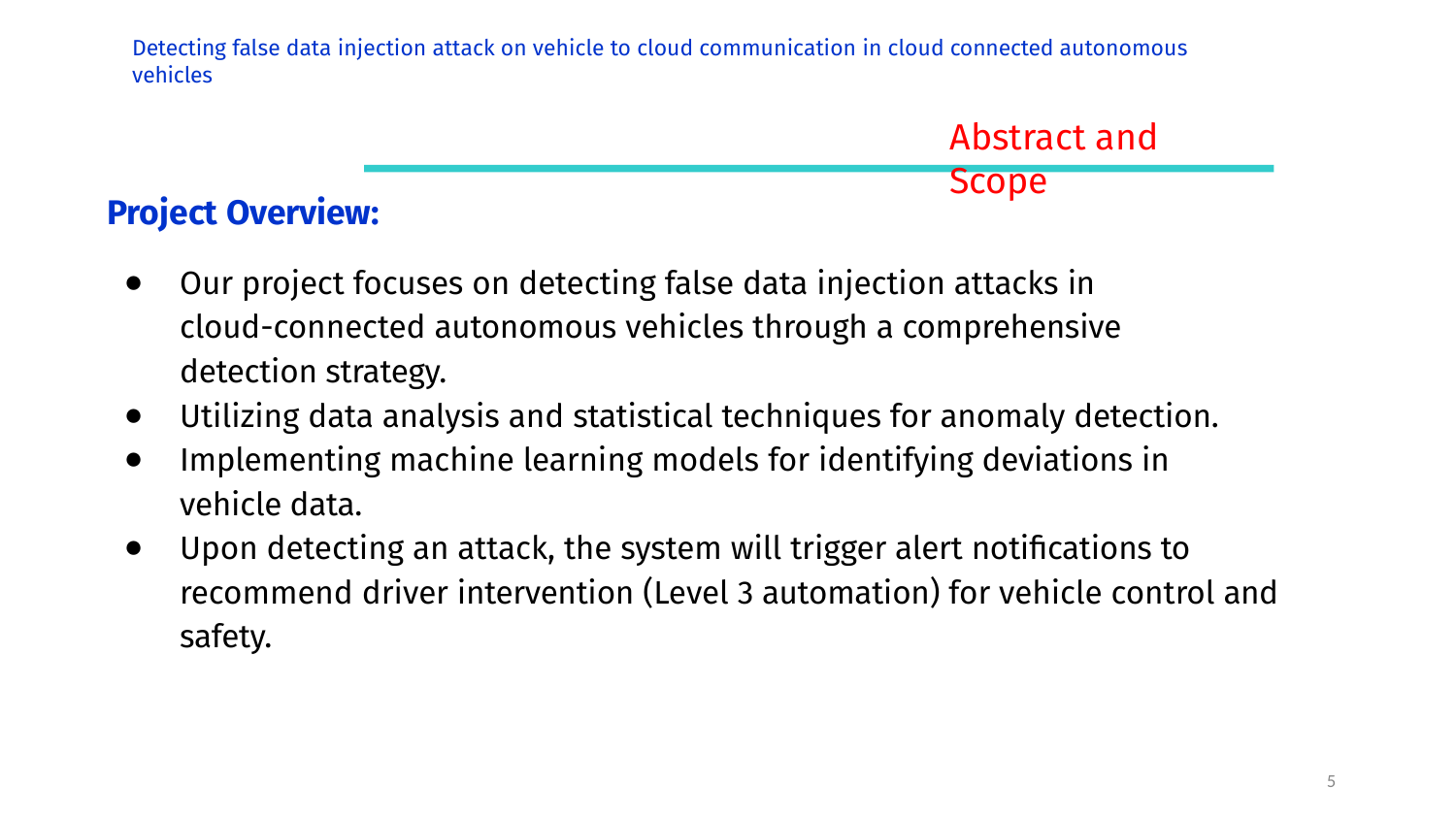

Detecting false data injection attack on vehicle to cloud communication in cloud connected autonomous vehicles
# Abstract and Scope

Project Overview:
Our project focuses on detecting false data injection attacks in
cloud-connected autonomous vehicles through a comprehensive detection strategy.
Utilizing data analysis and statistical techniques for anomaly detection.
Implementing machine learning models for identifying deviations in vehicle data.
Upon detecting an attack, the system will trigger alert notifications to recommend driver intervention (Level 3 automation) for vehicle control and safety.
5